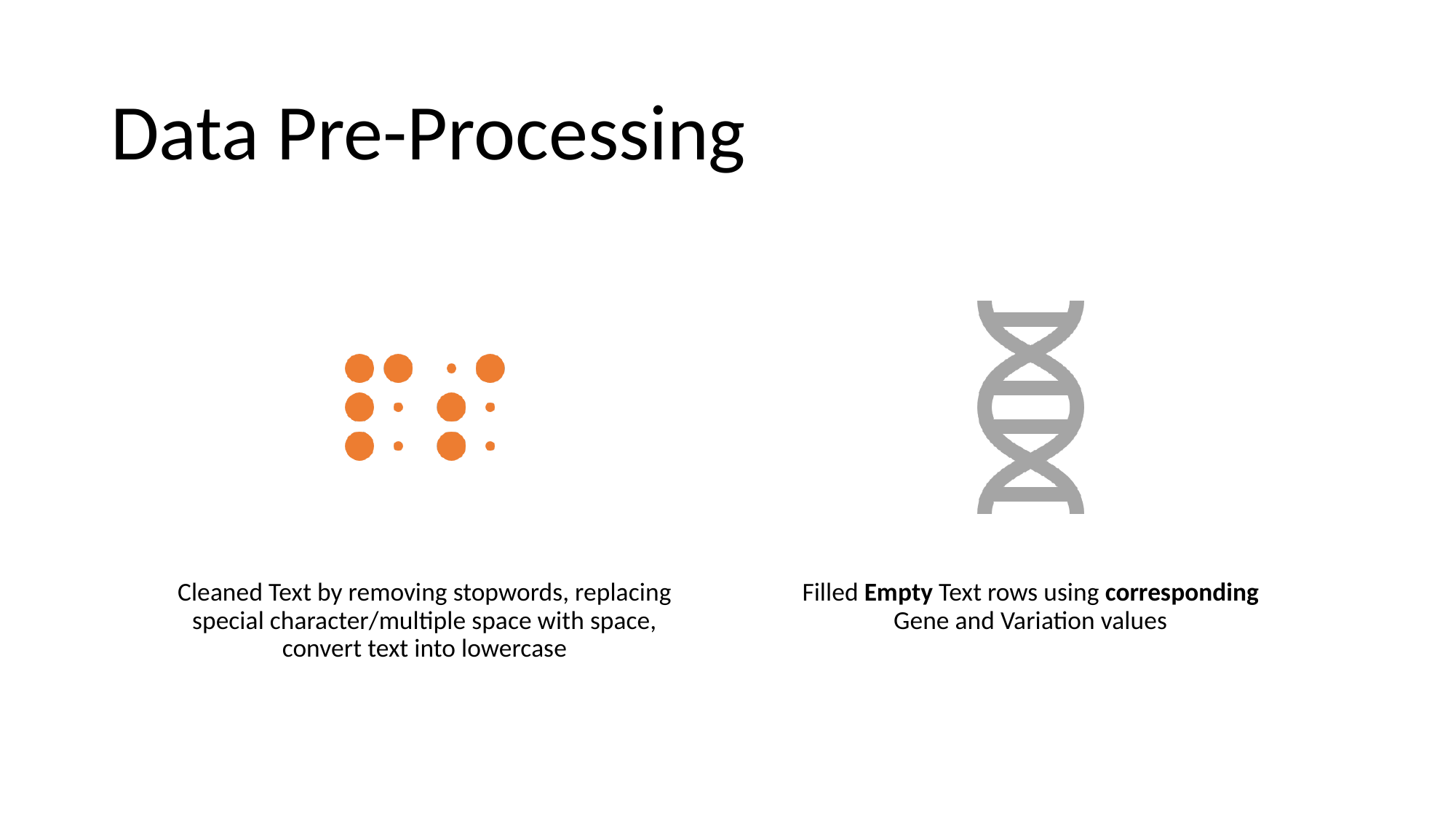

# Data Pre-Processing
Cleaned Text by removing stopwords, replacing special character/multiple space with space, convert text into lowercase
Filled Empty Text rows using corresponding Gene and Variation values